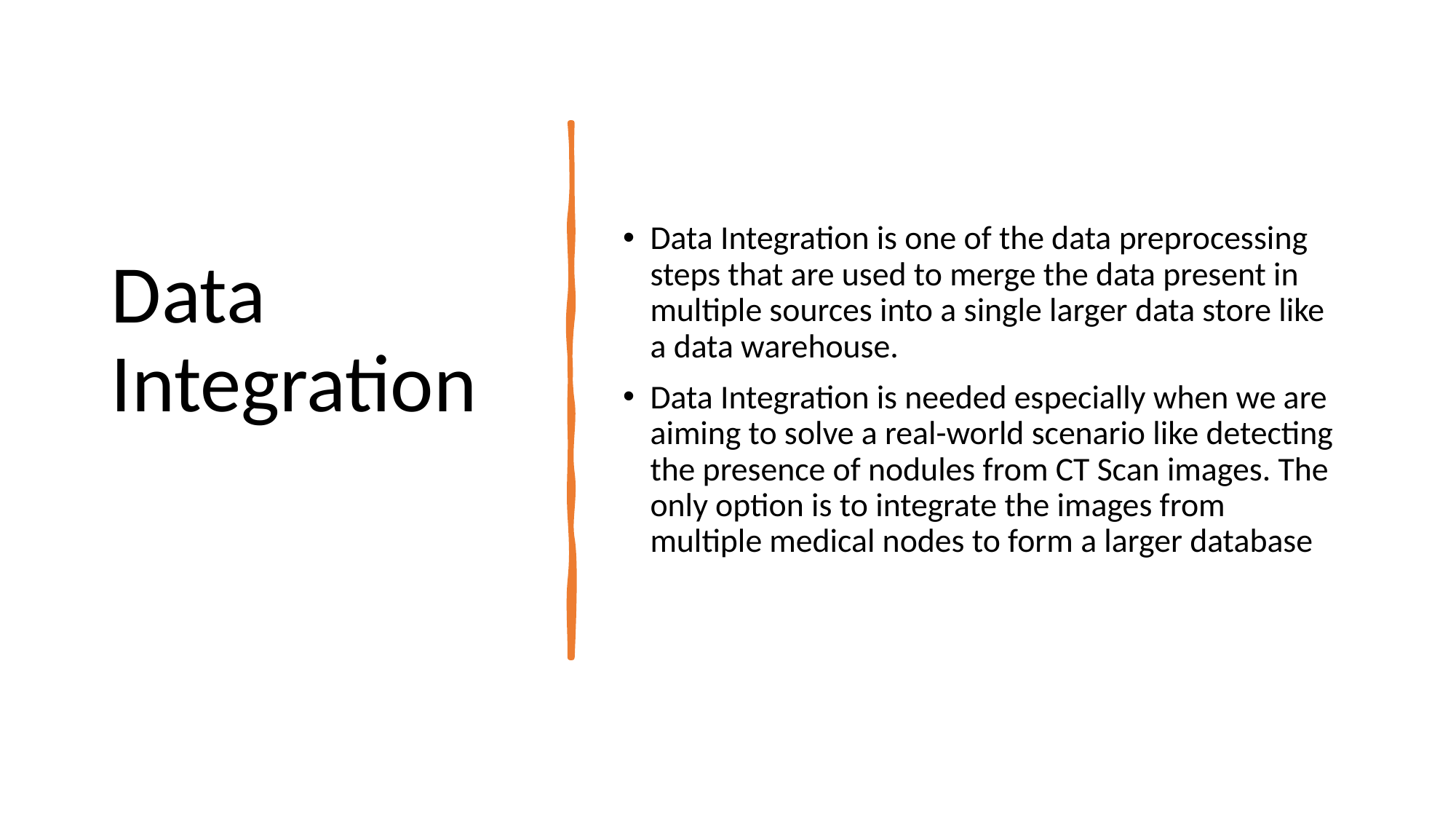

# Data Integration
Data Integration is one of the data preprocessing steps that are used to merge the data present in multiple sources into a single larger data store like a data warehouse.
Data Integration is needed especially when we are aiming to solve a real-world scenario like detecting the presence of nodules from CT Scan images. The only option is to integrate the images from multiple medical nodes to form a larger database